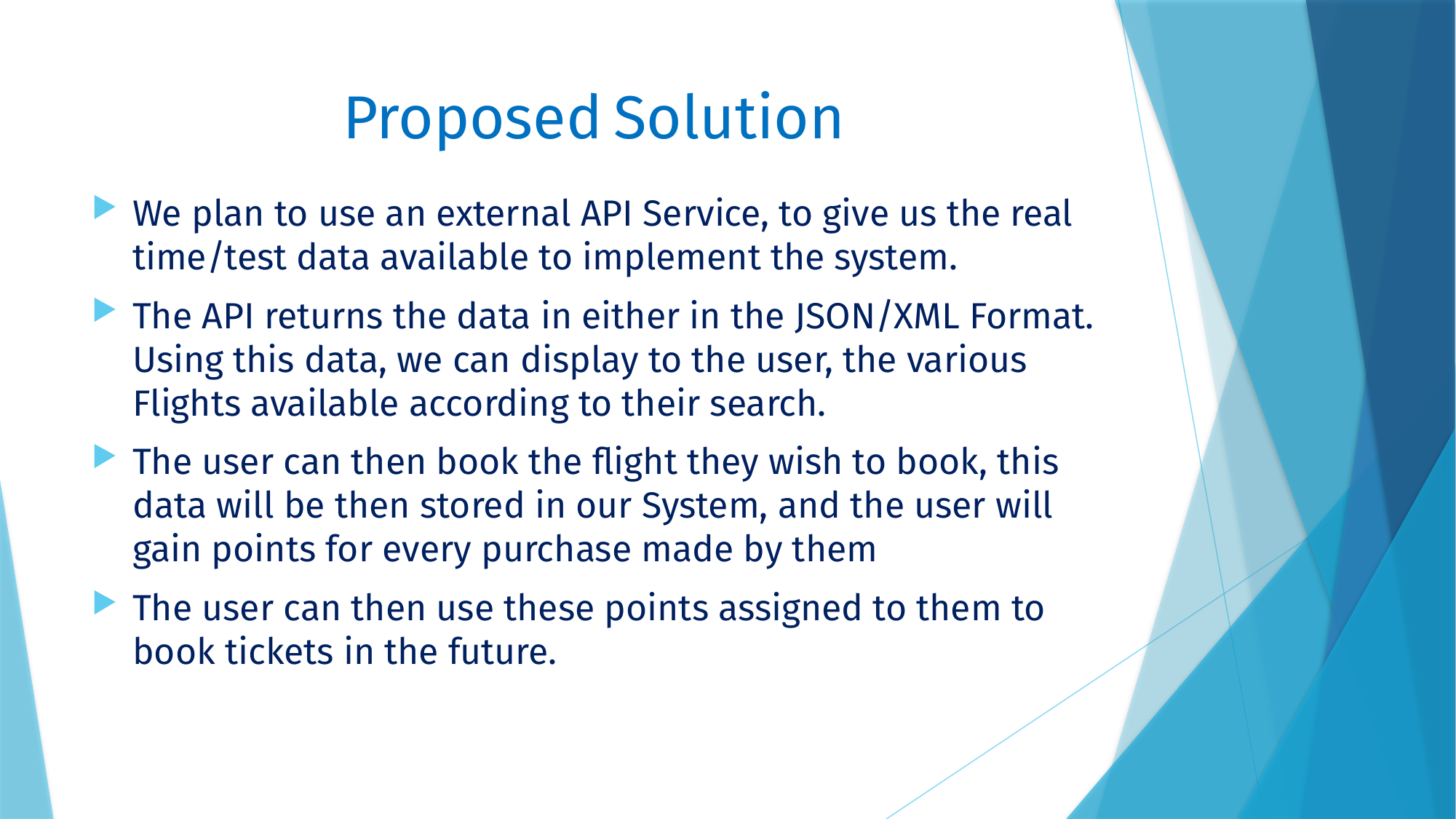

# Proposed Solution
We plan to use an external API Service, to give us the real time/test data available to implement the system.
The API returns the data in either in the JSON/XML Format. Using this data, we can display to the user, the various Flights available according to their search.
The user can then book the flight they wish to book, this data will be then stored in our System, and the user will gain points for every purchase made by them
The user can then use these points assigned to them to book tickets in the future.